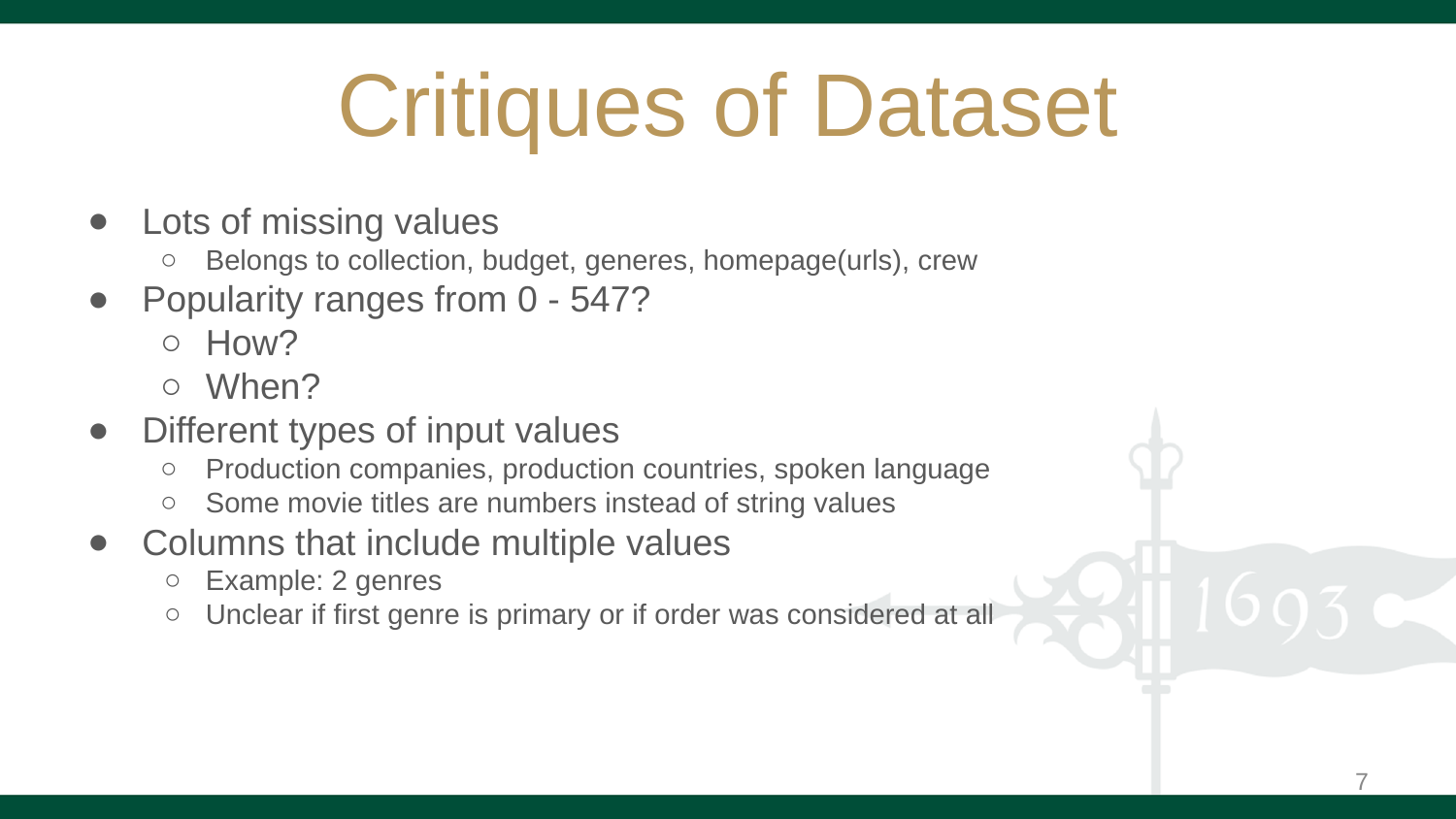

# Critiques of Dataset
Lots of missing values
Belongs to collection, budget, generes, homepage(urls), crew
Popularity ranges from 0 - 547?
How?
When?
Different types of input values
Production companies, production countries, spoken language
Some movie titles are numbers instead of string values
Columns that include multiple values
Example: 2 genres
Unclear if first genre is primary or if order was considered at all
7